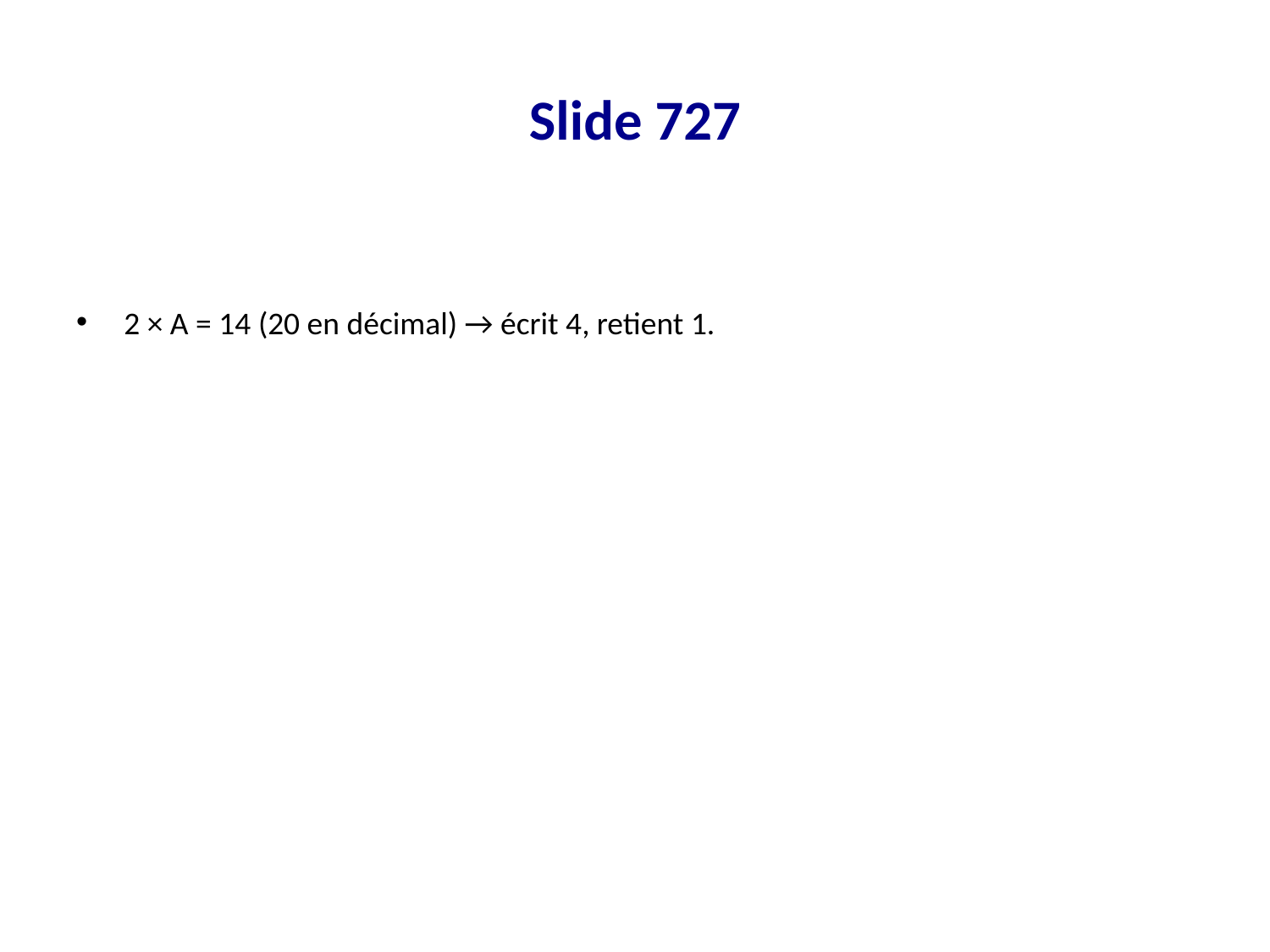

# Slide 727

2 × A = 14 (20 en décimal) → écrit 4, retient 1.